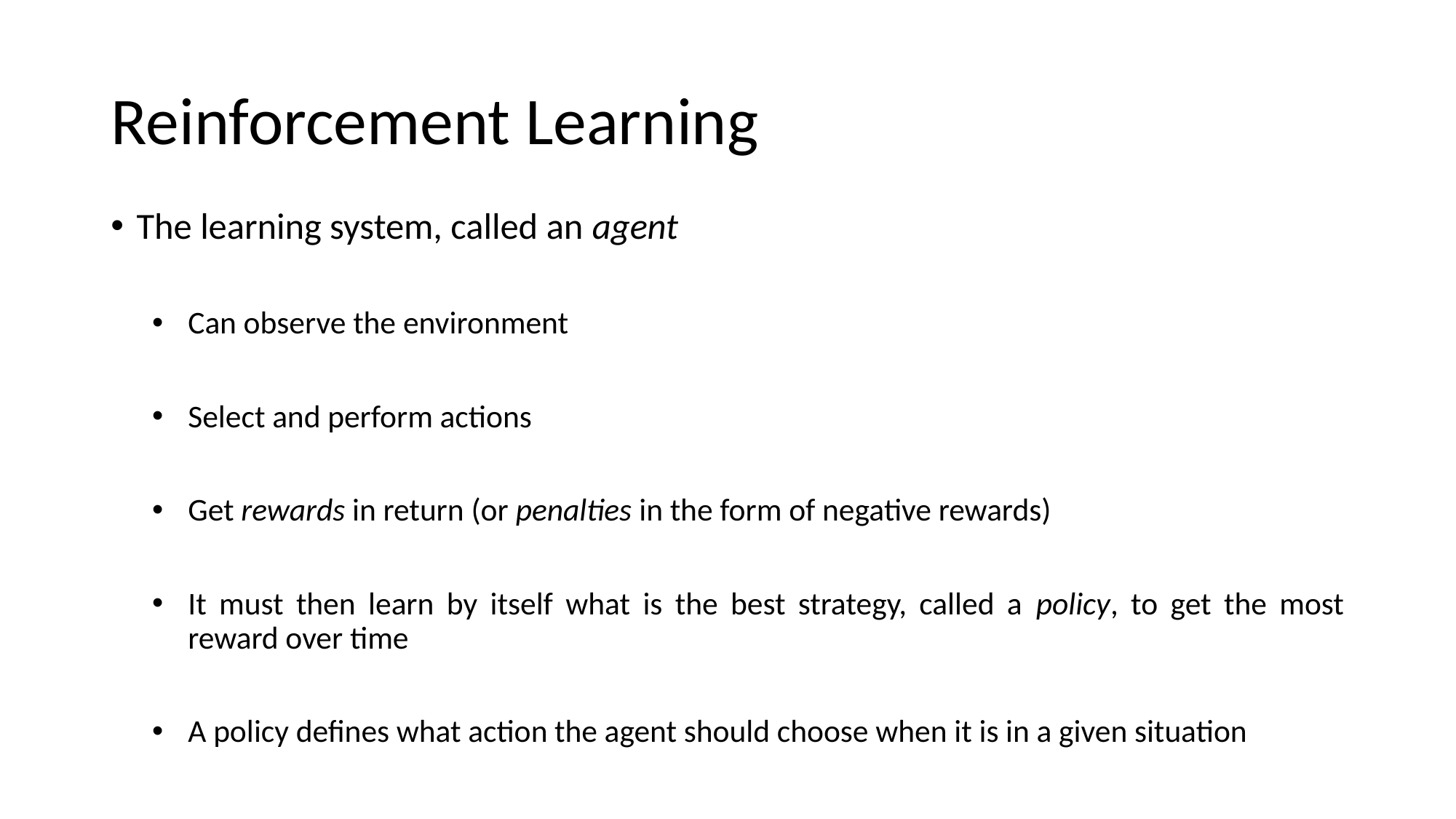

# Reinforcement Learning
The learning system, called an agent

Can observe the environment

Select and perform actions

Get rewards in return (or penalties in the form of negative rewards)

It must then learn by itself what is the best strategy, called a policy, to get the most reward over time

A policy defines what action the agent should choose when it is in a given situation